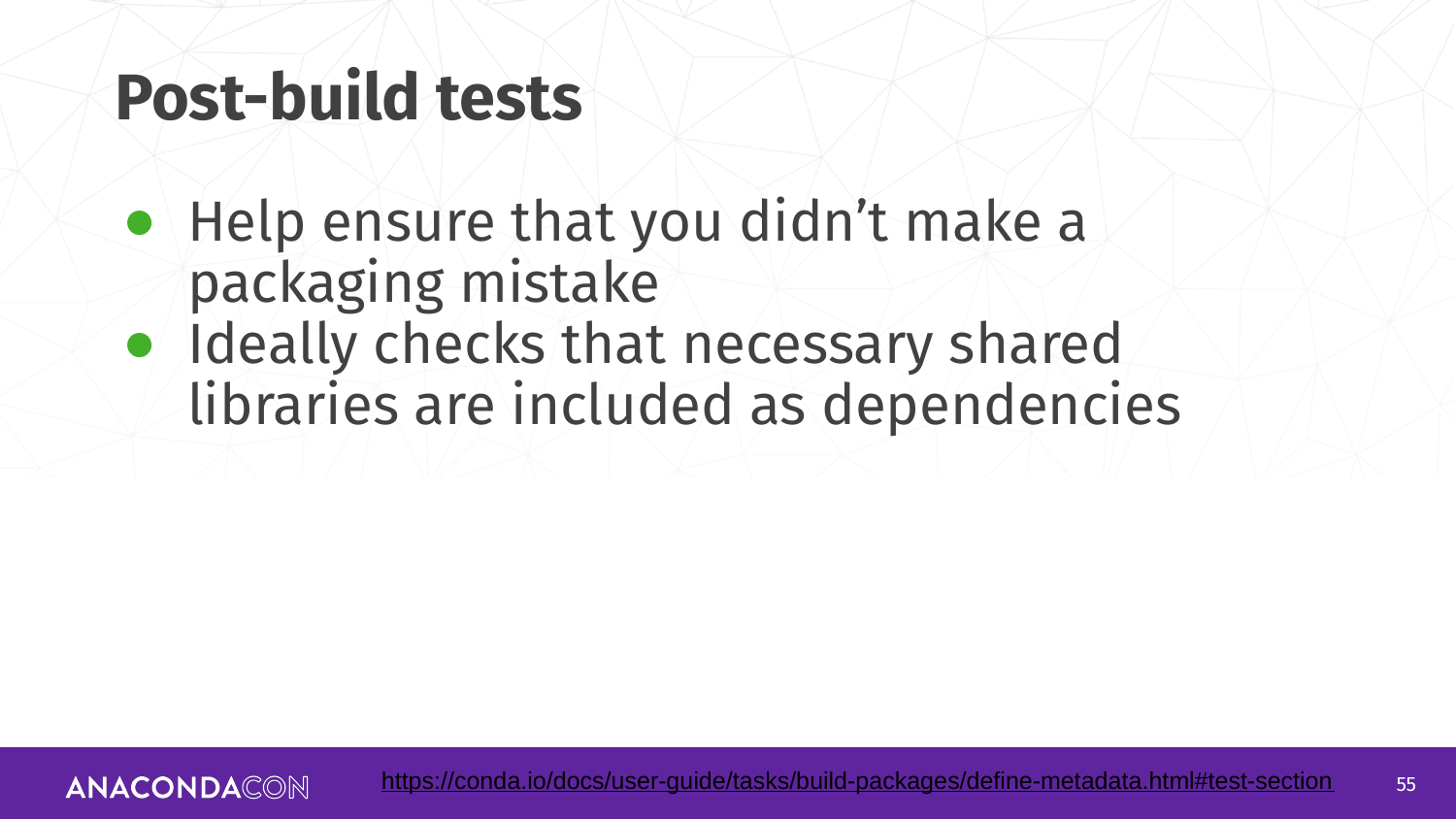

# Post-build tests
Help ensure that you didn’t make a packaging mistake
Ideally checks that necessary shared libraries are included as dependencies

https://conda.io/docs/user-guide/tasks/build-packages/define-metadata.html#test-section
55